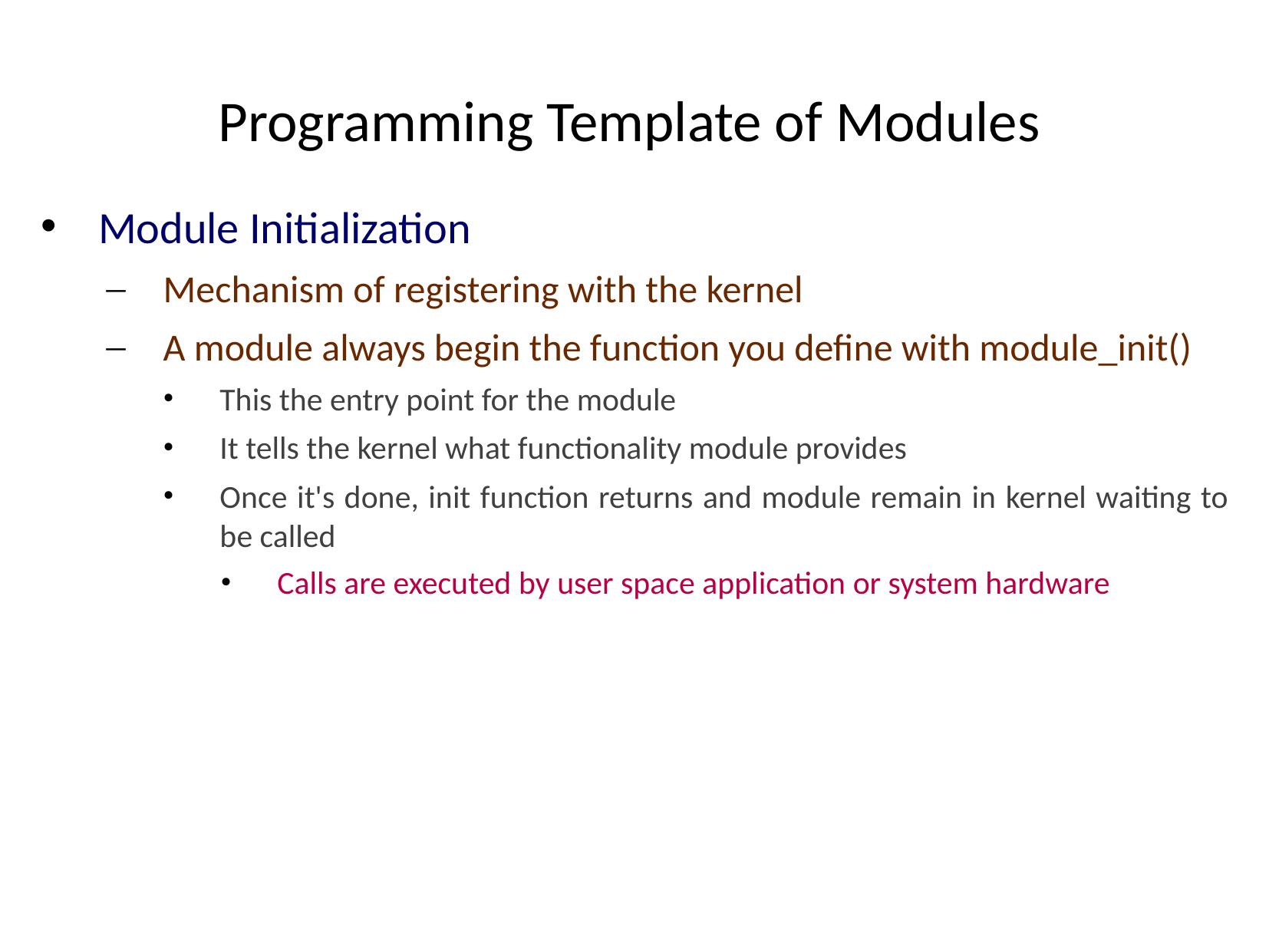

# Programming Template of Modules
Module Initialization
Mechanism of registering with the kernel
A module always begin the function you define with module_init()
This the entry point for the module
It tells the kernel what functionality module provides
Once it's done, init function returns and module remain in kernel waiting to be called
Calls are executed by user space application or system hardware